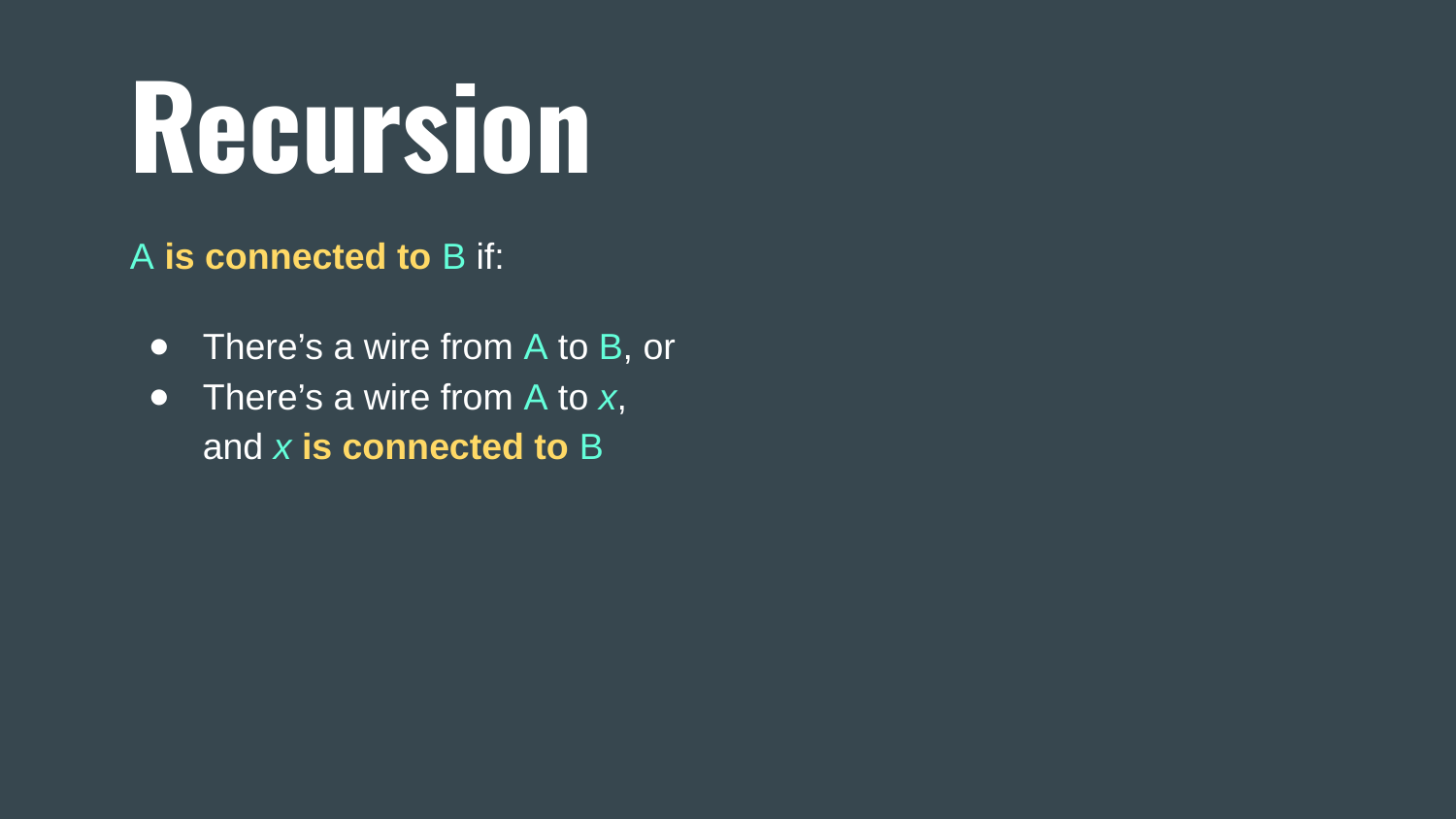

Recursion
A is connected to B if:
There’s a wire from A to B, or
There’s a wire from A to x,
and x is connected to B